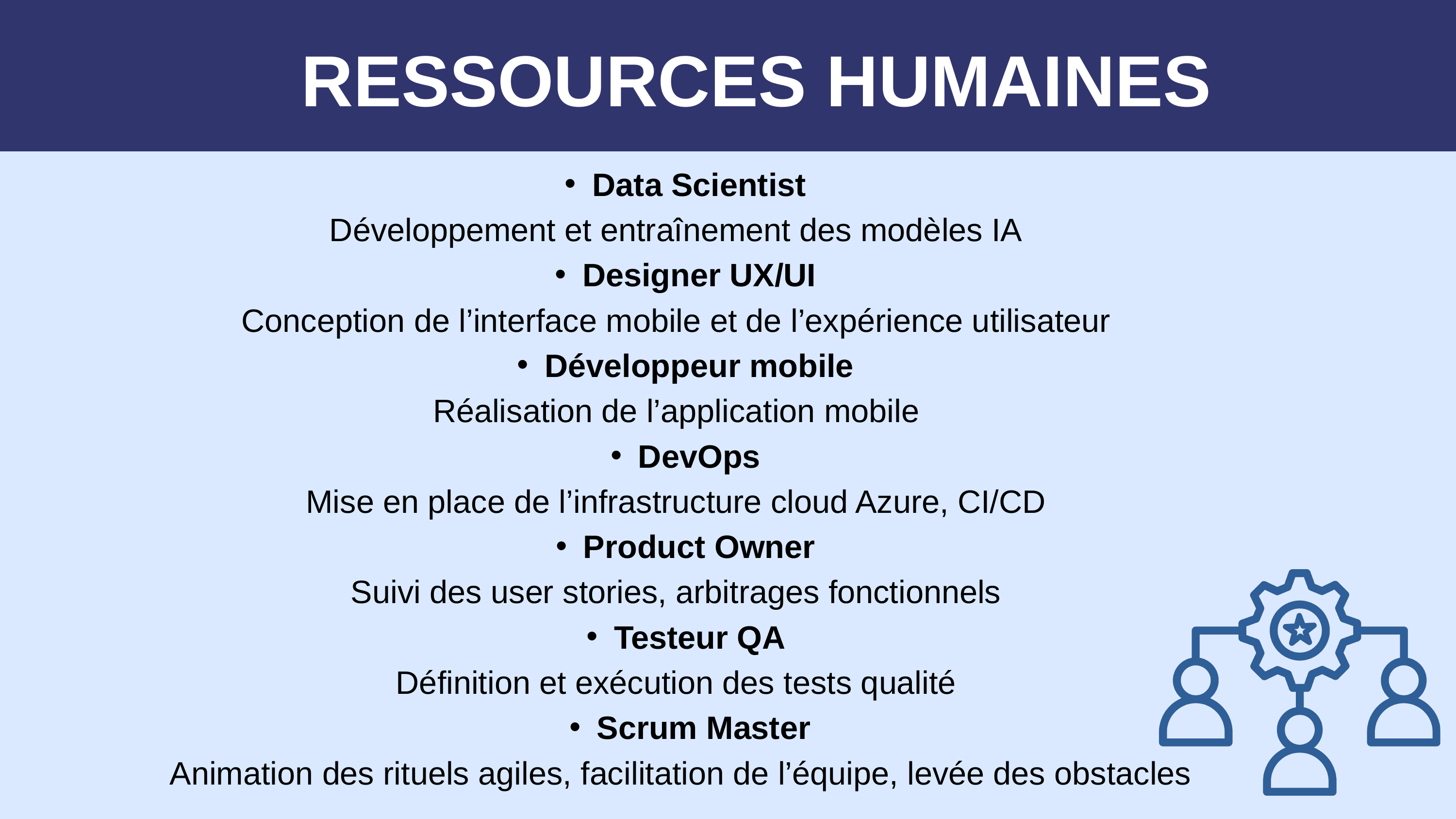

RESSOURCES HUMAINES
Data Scientist
Développement et entraînement des modèles IA
Designer UX/UI
Conception de l’interface mobile et de l’expérience utilisateur
Développeur mobile
Réalisation de l’application mobile
DevOps
Mise en place de l’infrastructure cloud Azure, CI/CD
Product Owner
Suivi des user stories, arbitrages fonctionnels
Testeur QA
Définition et exécution des tests qualité
Scrum Master
 Animation des rituels agiles, facilitation de l’équipe, levée des obstacles